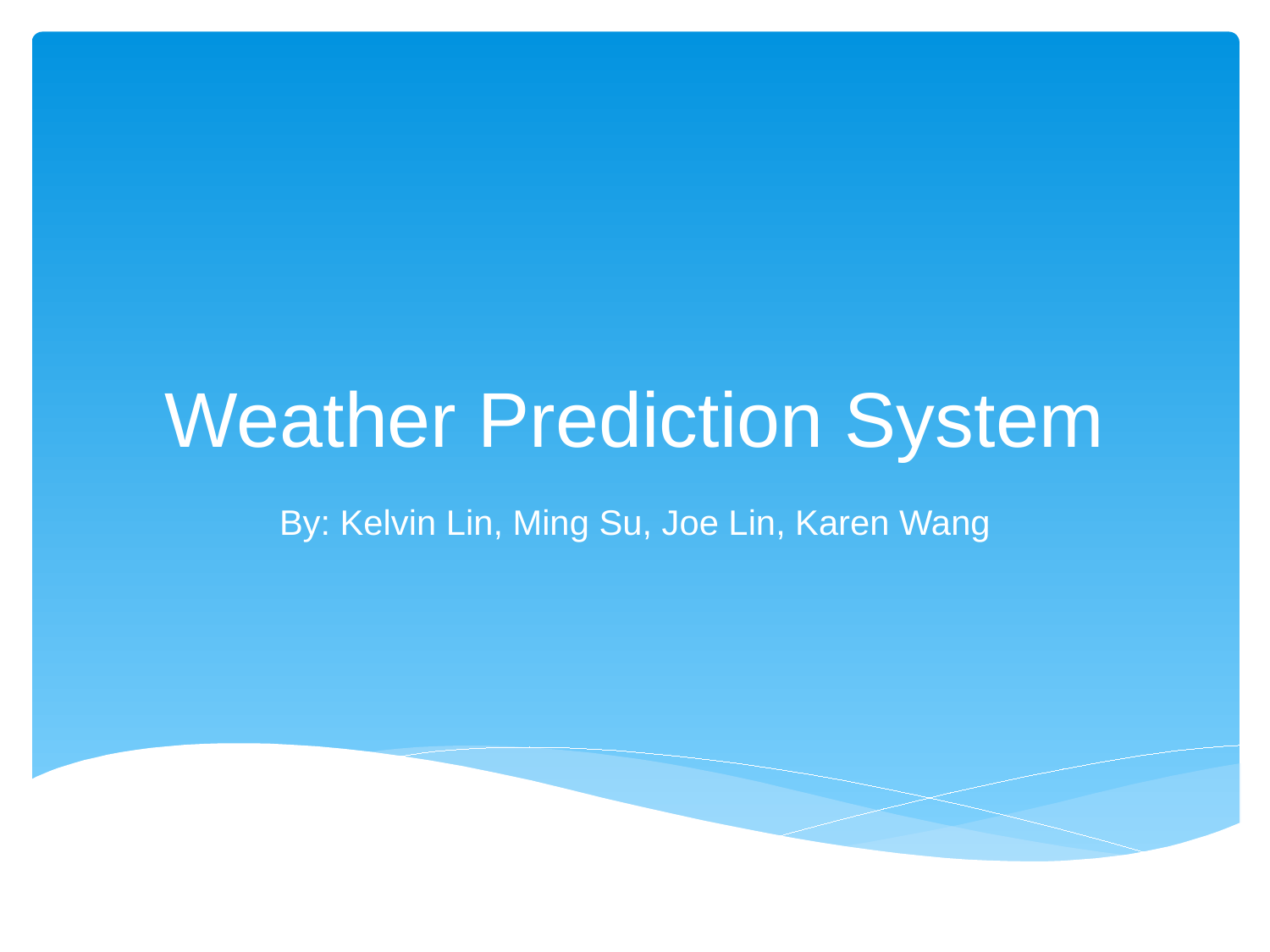

# Weather Prediction System
By: Kelvin Lin, Ming Su, Joe Lin, Karen Wang